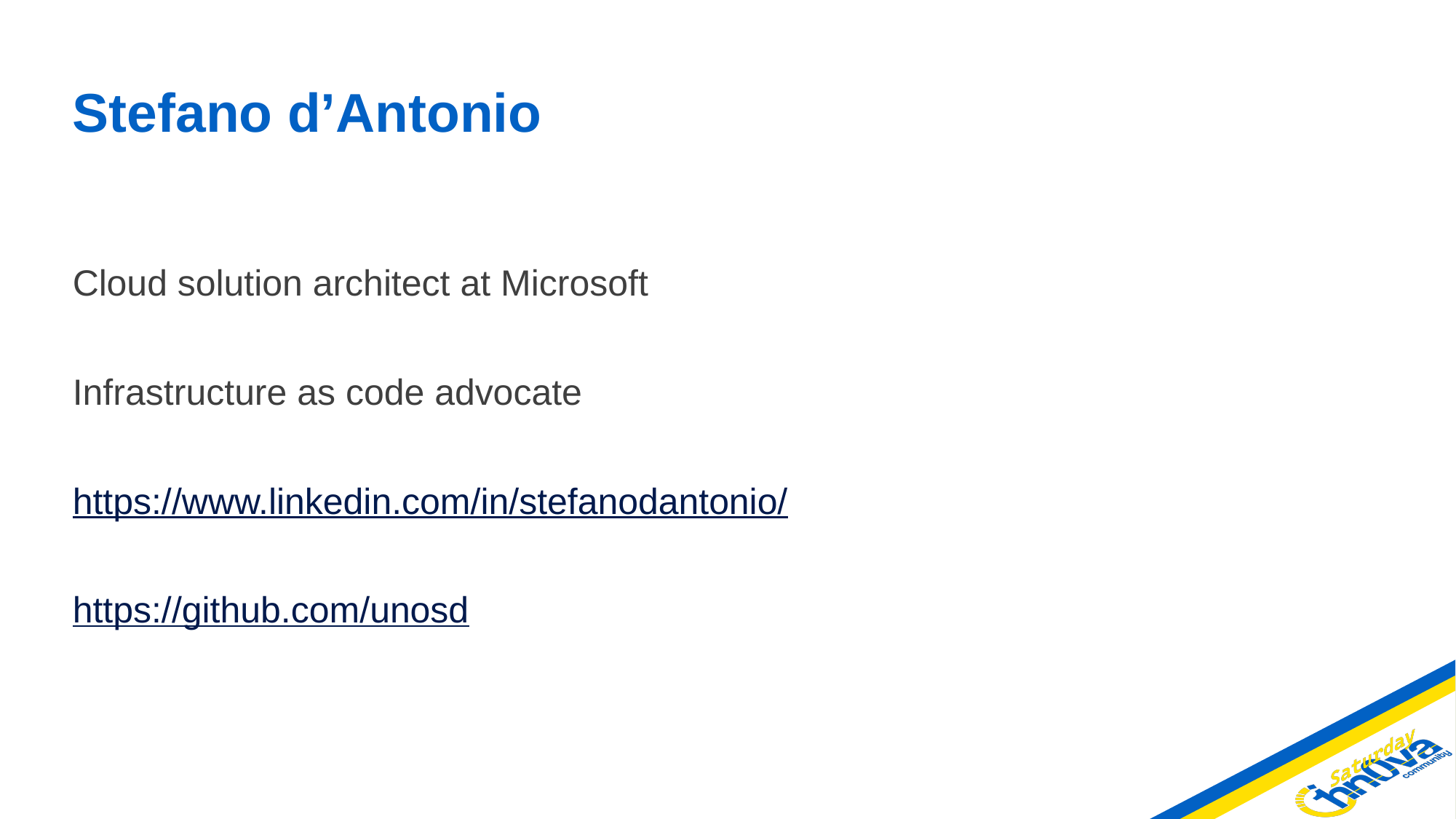

# Stefano d’Antonio

Cloud solution architect at Microsoft

Infrastructure as code advocate

https://www.linkedin.com/in/stefanodantonio/

https://github.com/unosd